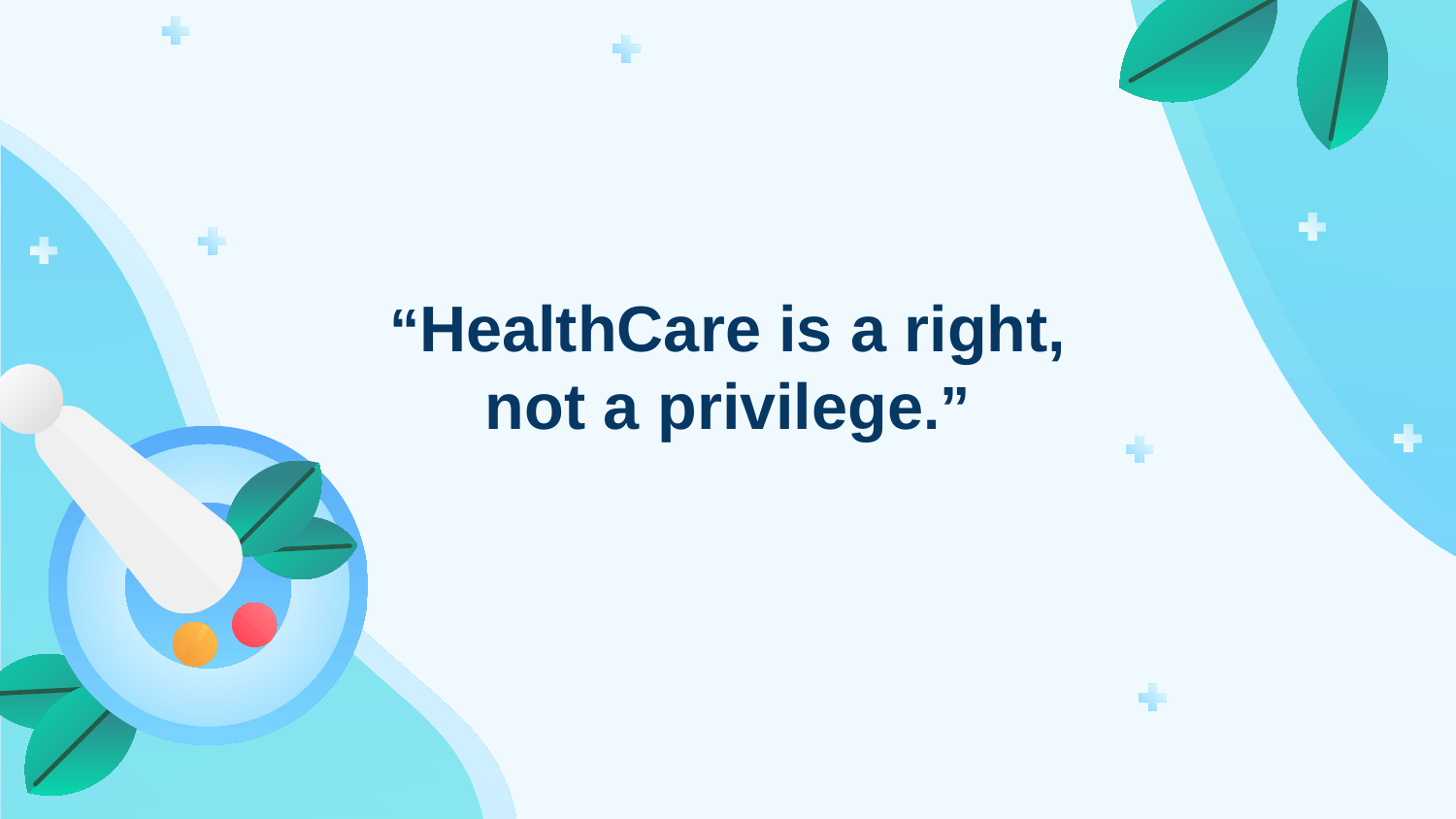

# “HealthCare is a right, not a privilege.”